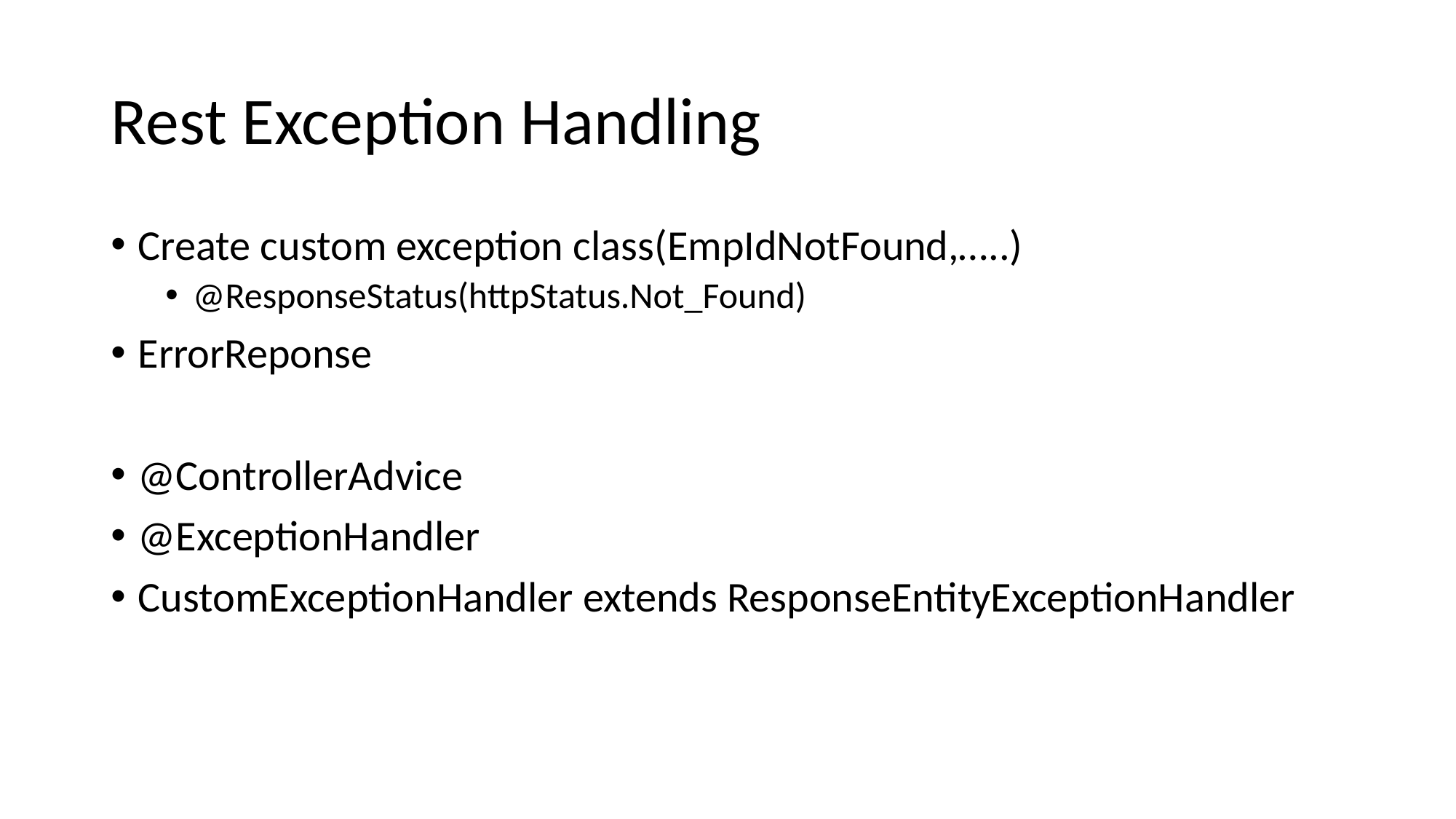

# Rest Exception Handling
Create custom exception class(EmpIdNotFound,…..)
@ResponseStatus(httpStatus.Not_Found)
ErrorReponse

@ControllerAdvice
@ExceptionHandler
CustomExceptionHandler extends ResponseEntityExceptionHandler